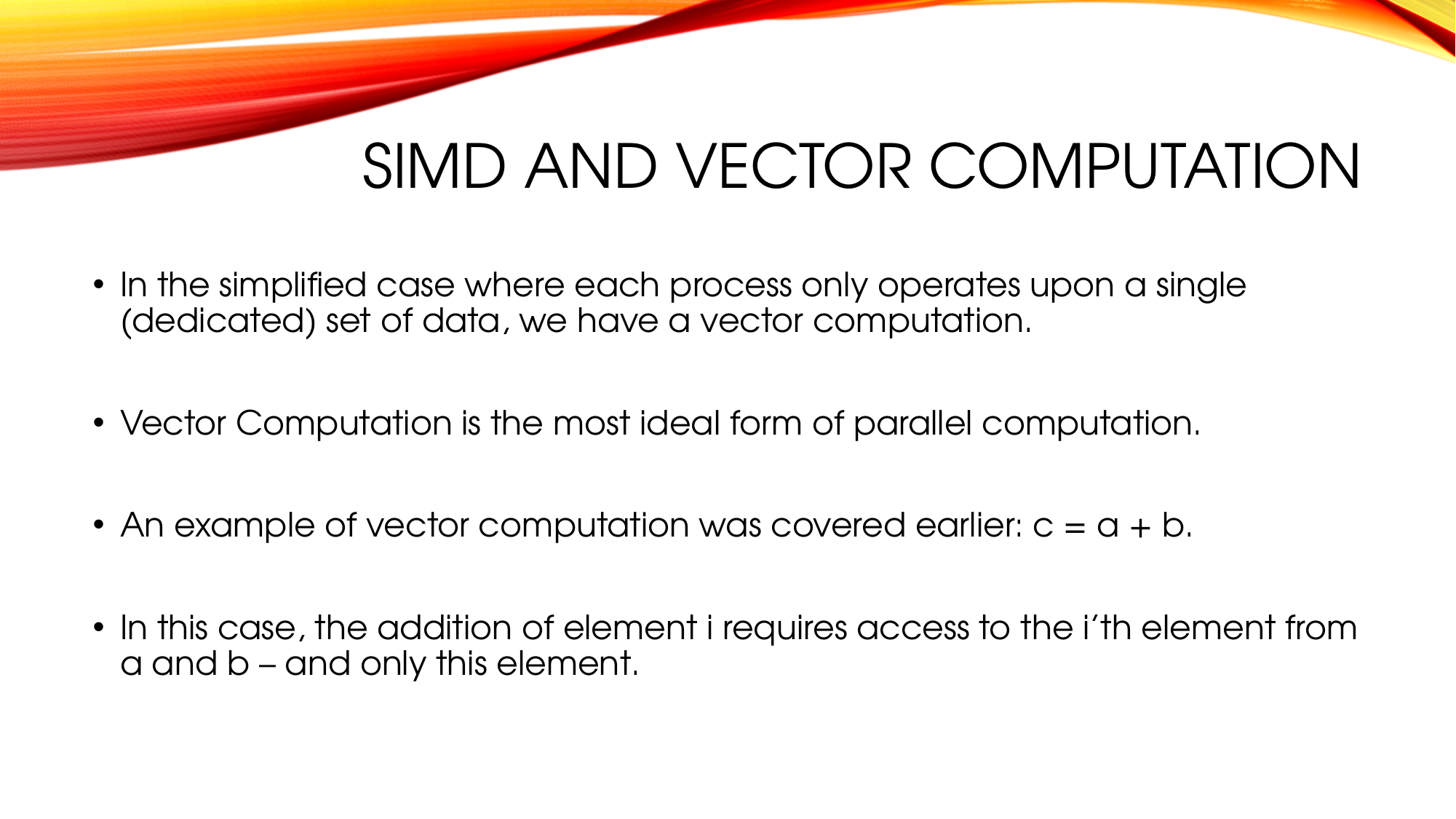

# SIMD and Vector Computation
In the simplified case where each process only operates upon a single (dedicated) set of data, we have a vector computation.

Vector Computation is the most ideal form of parallel computation.

An example of vector computation was covered earlier: c = a + b.

In this case, the addition of element i requires access to the i’th element from a and b – and only this element.